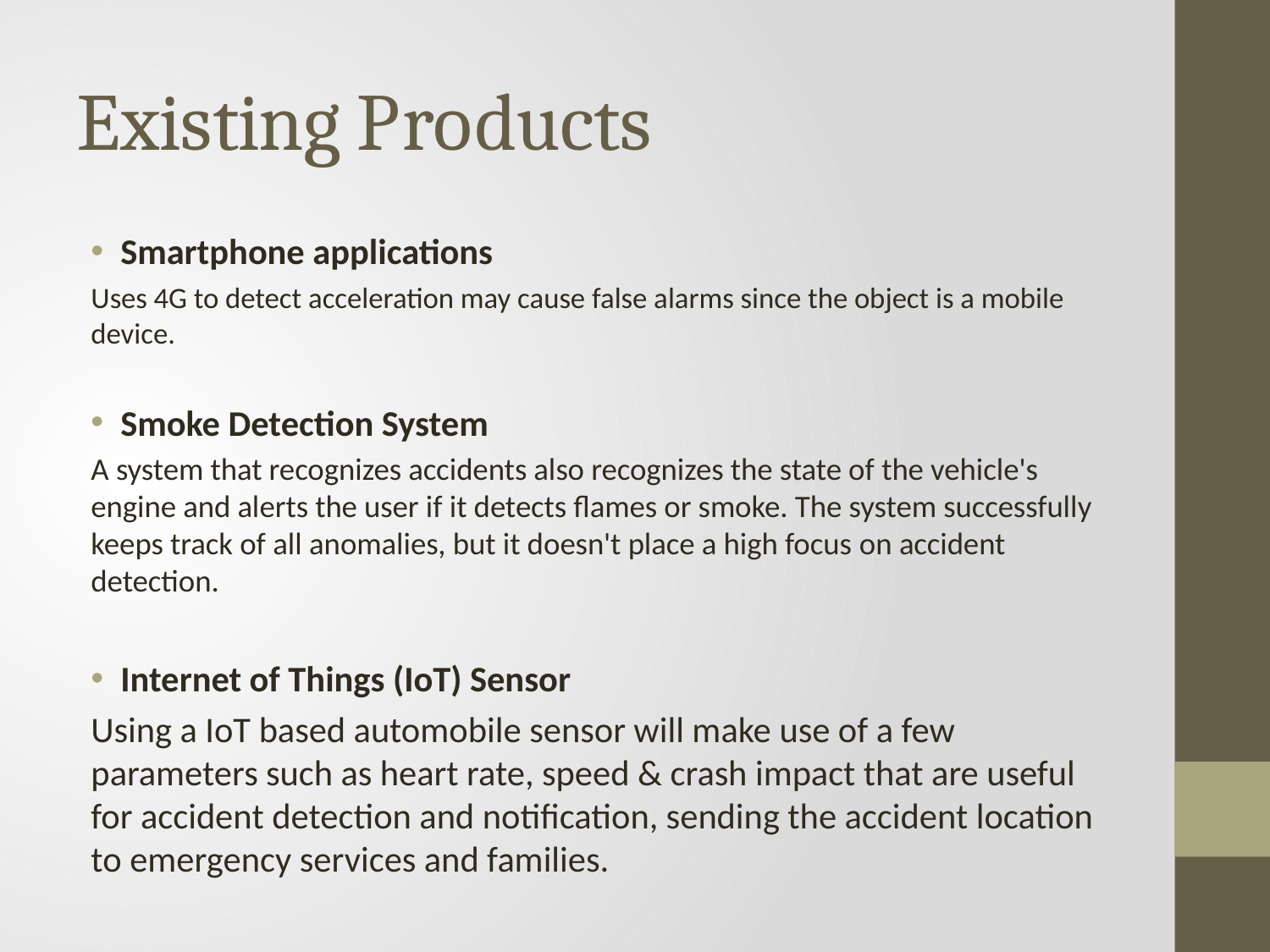

# Existing Products
Smartphone applications
Uses 4G to detect acceleration may cause false alarms since the object is a mobile device.
Smoke Detection System
A system that recognizes accidents also recognizes the state of the vehicle's engine and alerts the user if it detects flames or smoke. The system successfully keeps track of all anomalies, but it doesn't place a high focus on accident detection.

Internet of Things (IoT) Sensor
Using a IoT based automobile sensor will make use of a few parameters such as heart rate, speed & crash impact that are useful for accident detection and notification, sending the accident location to emergency services and families.